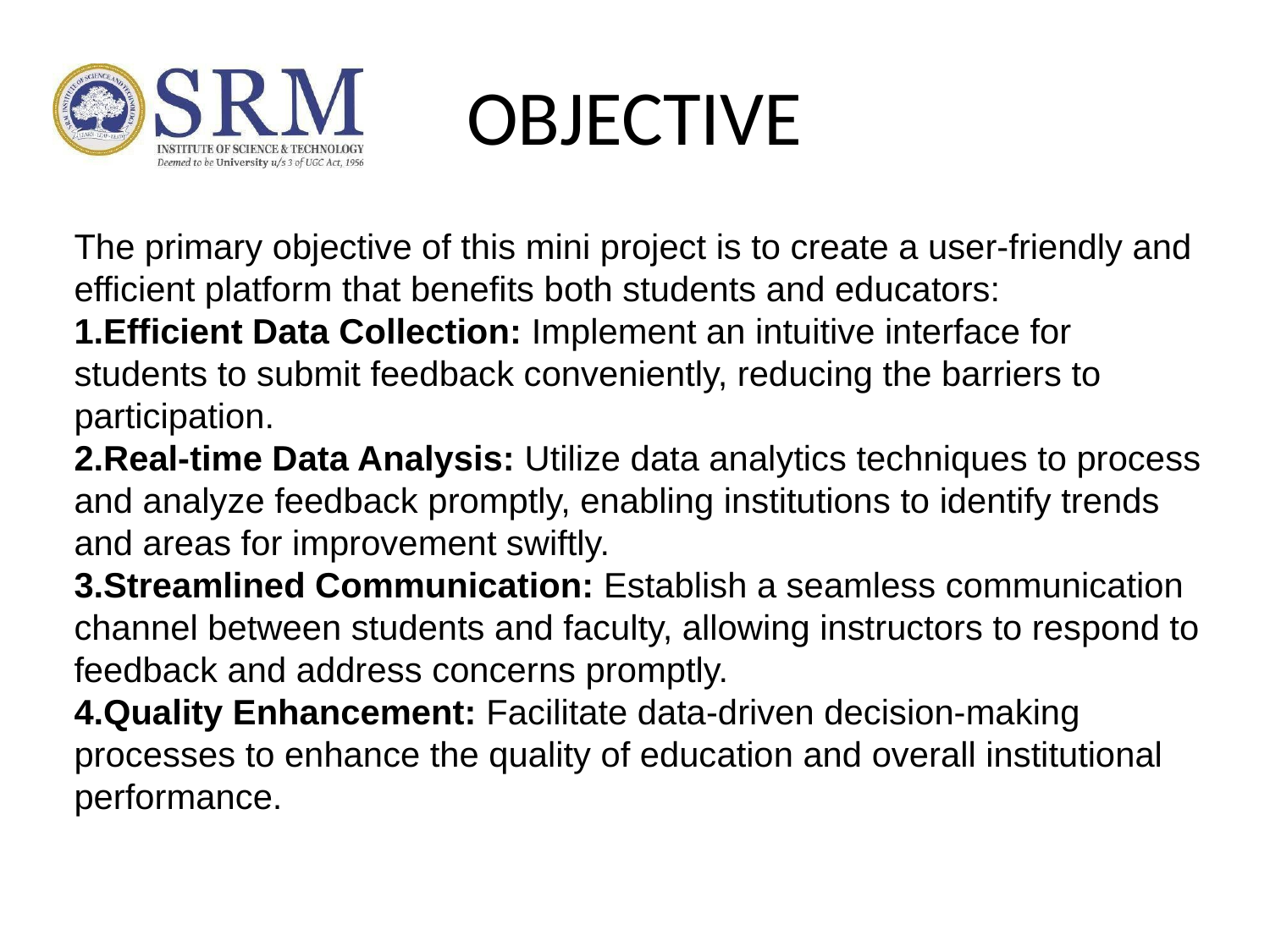

# OBJECTIVE
The primary objective of this mini project is to create a user-friendly and efficient platform that benefits both students and educators:
Efficient Data Collection: Implement an intuitive interface for students to submit feedback conveniently, reducing the barriers to participation.
Real-time Data Analysis: Utilize data analytics techniques to process and analyze feedback promptly, enabling institutions to identify trends and areas for improvement swiftly.
Streamlined Communication: Establish a seamless communication channel between students and faculty, allowing instructors to respond to feedback and address concerns promptly.
Quality Enhancement: Facilitate data-driven decision-making processes to enhance the quality of education and overall institutional performance.